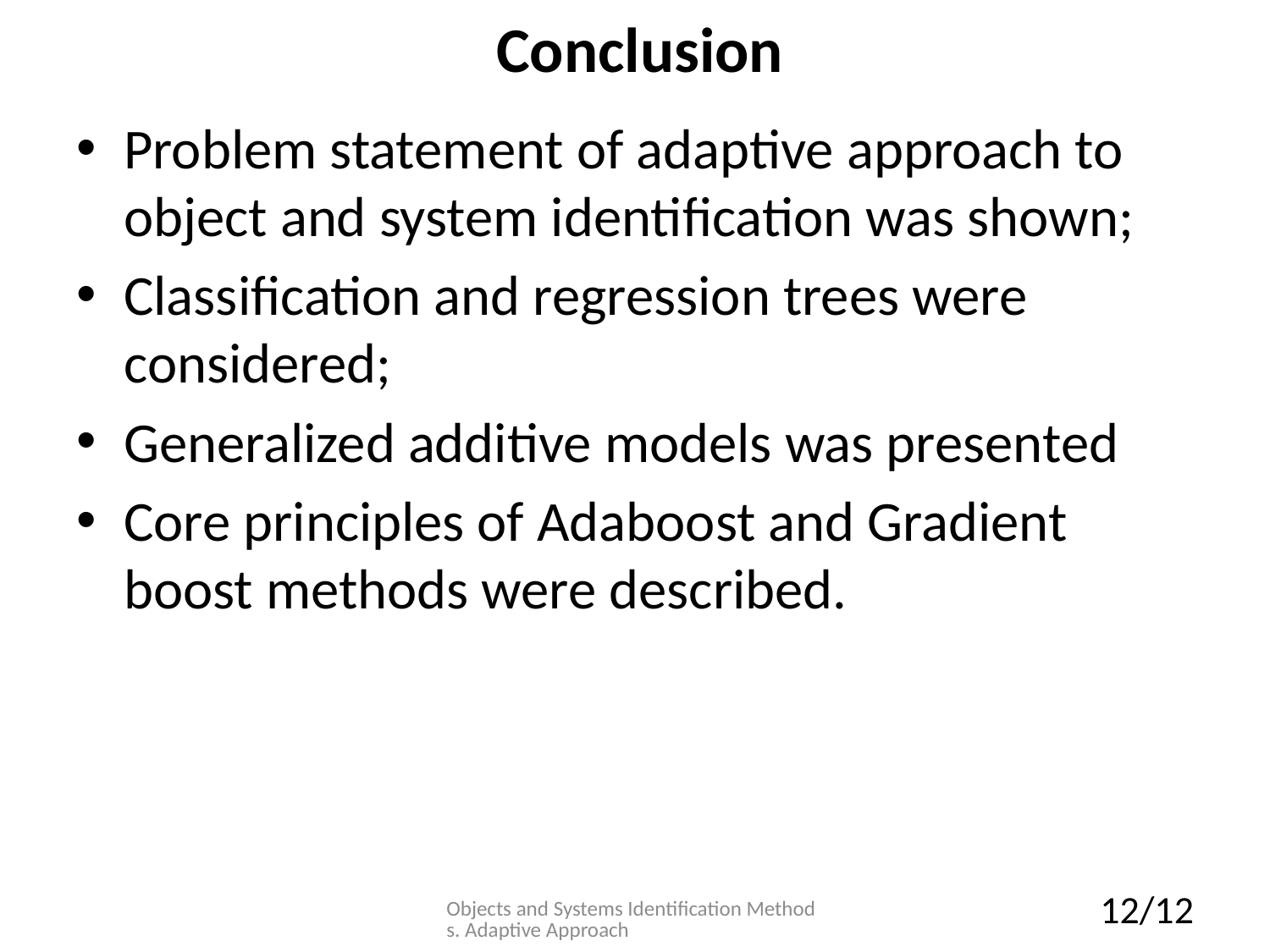

# Conclusion
Problem statement of adaptive approach to object and system identification was shown;
Classification and regression trees were considered;
Generalized additive models was presented
Core principles of Adaboost and Gradient boost methods were described.
Objects and Systems Identification Methods. Adaptive Approach
12/12